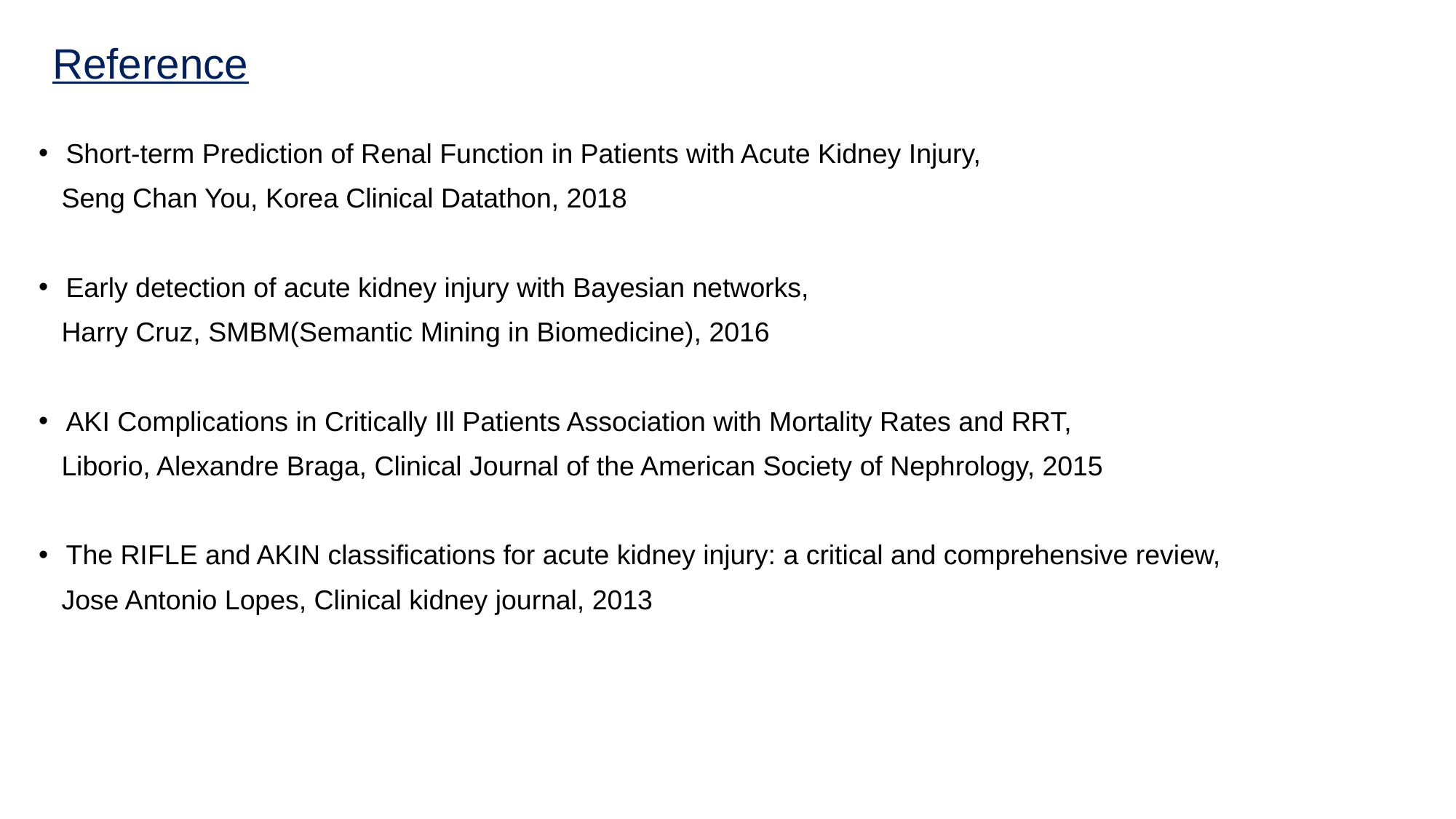

# Reference
Short-term Prediction of Renal Function in Patients with Acute Kidney Injury,
   Seng Chan You, Korea Clinical Datathon, 2018

Early detection of acute kidney injury with Bayesian networks,
   Harry Cruz, SMBM(Semantic Mining in Biomedicine), 2016

AKI Complications in Critically Ill Patients Association with Mortality Rates and RRT,
   Liborio, Alexandre Braga, Clinical Journal of the American Society of Nephrology, 2015

The RIFLE and AKIN classifications for acute kidney injury: a critical and comprehensive review,
   Jose Antonio Lopes, Clinical kidney journal, 2013